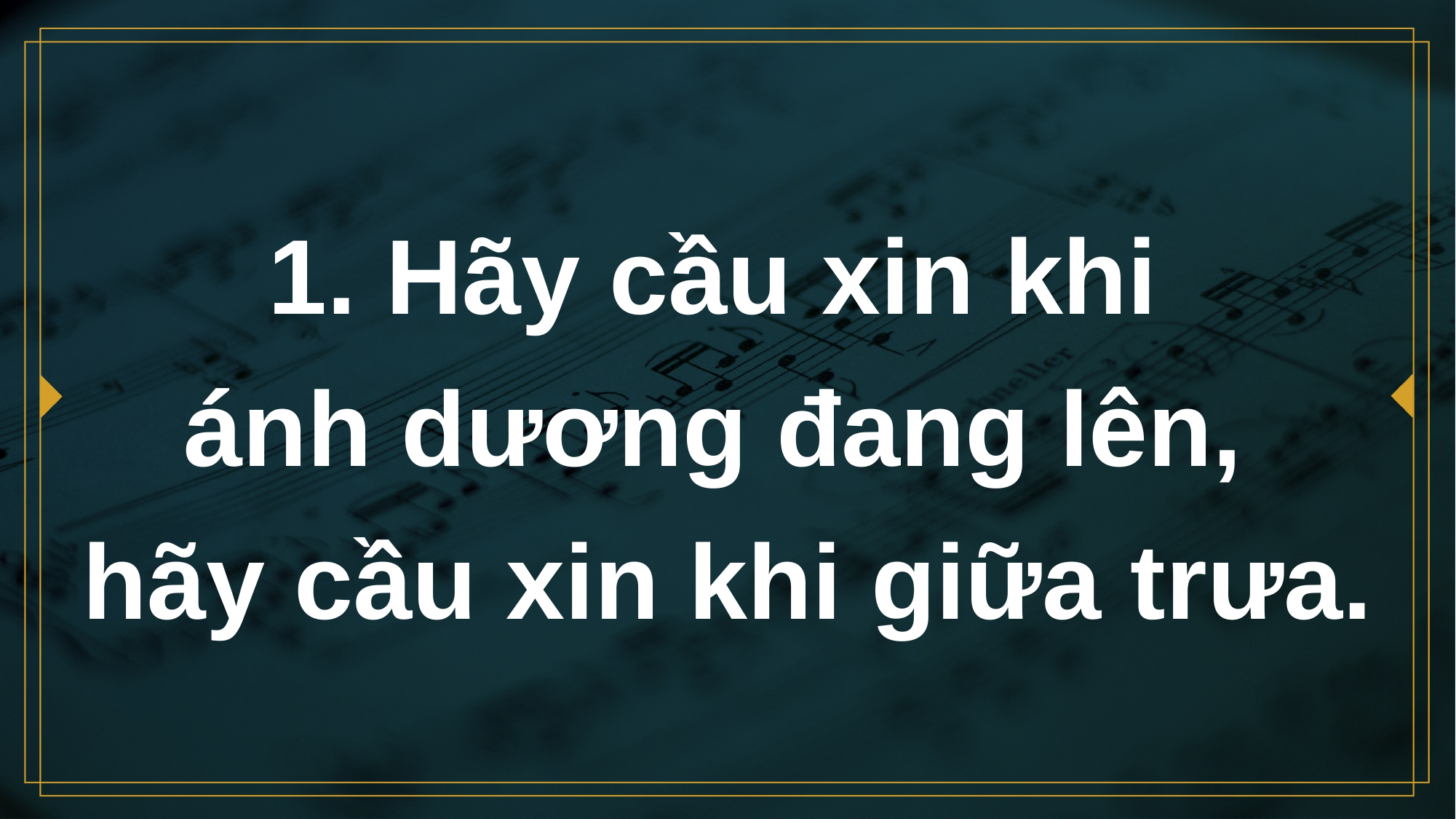

# 1. Hãy cầu xin khi ánh dương đang lên, hãy cầu xin khi giữa trưa.